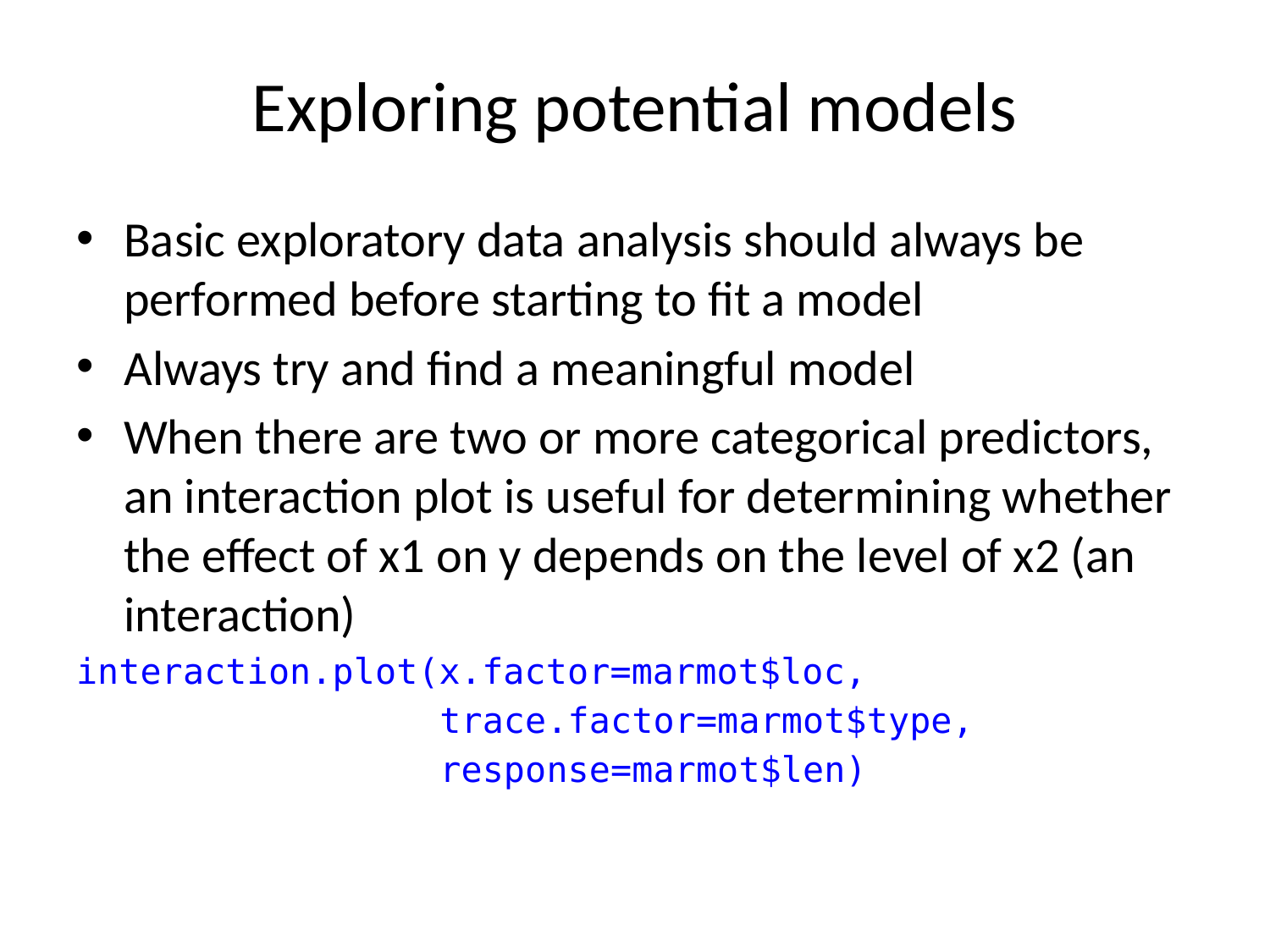

# Exploring potential models
Basic exploratory data analysis should always be performed before starting to fit a model
Always try and find a meaningful model
When there are two or more categorical predictors, an interaction plot is useful for determining whether the effect of x1 on y depends on the level of x2 (an interaction)
interaction.plot(x.factor=marmot$loc,
                 trace.factor=marmot$type,
                 response=marmot$len)